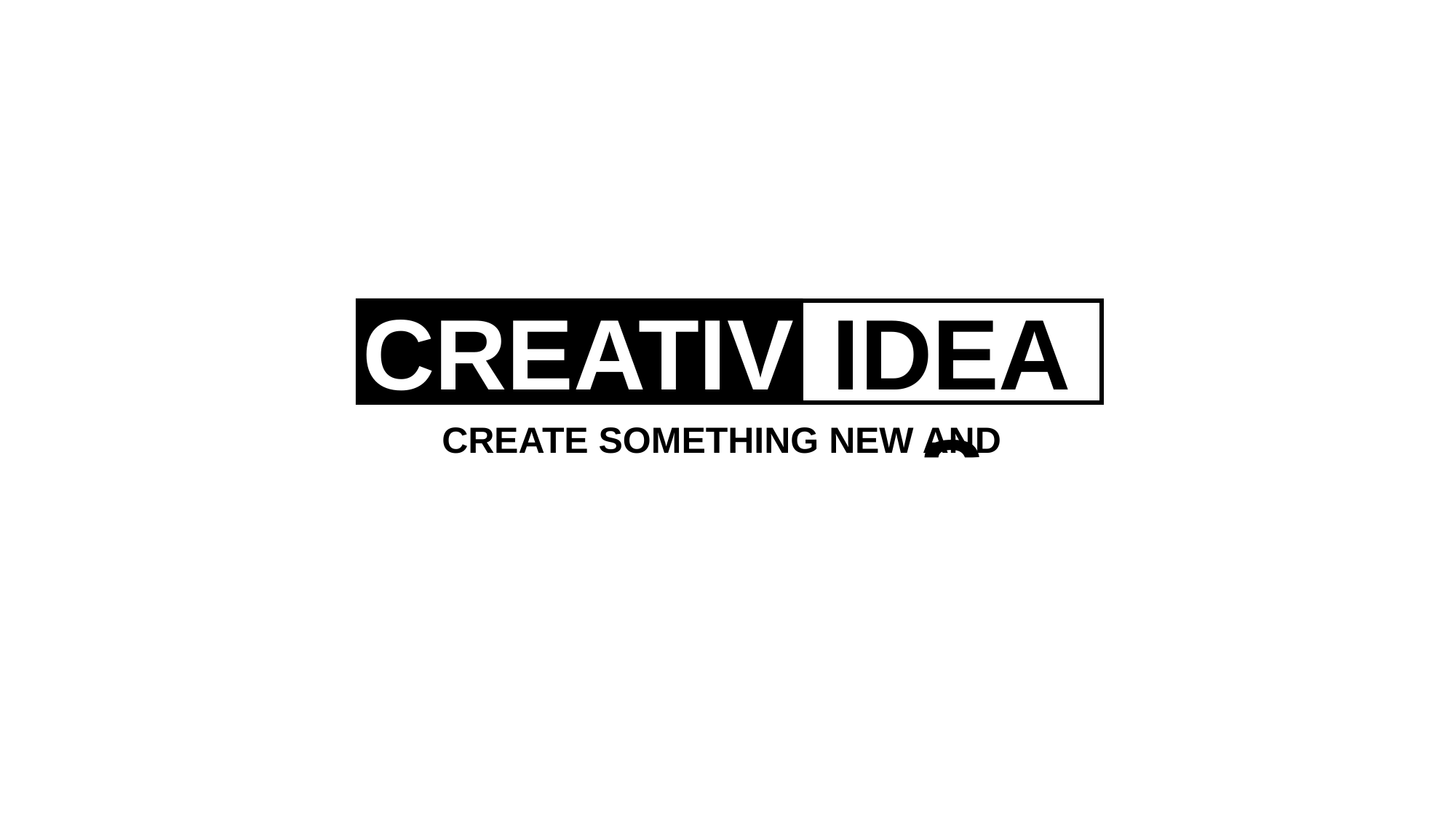

CREATIVE
IDEAS

CREATE SOMETHING NEW AND STYLISH